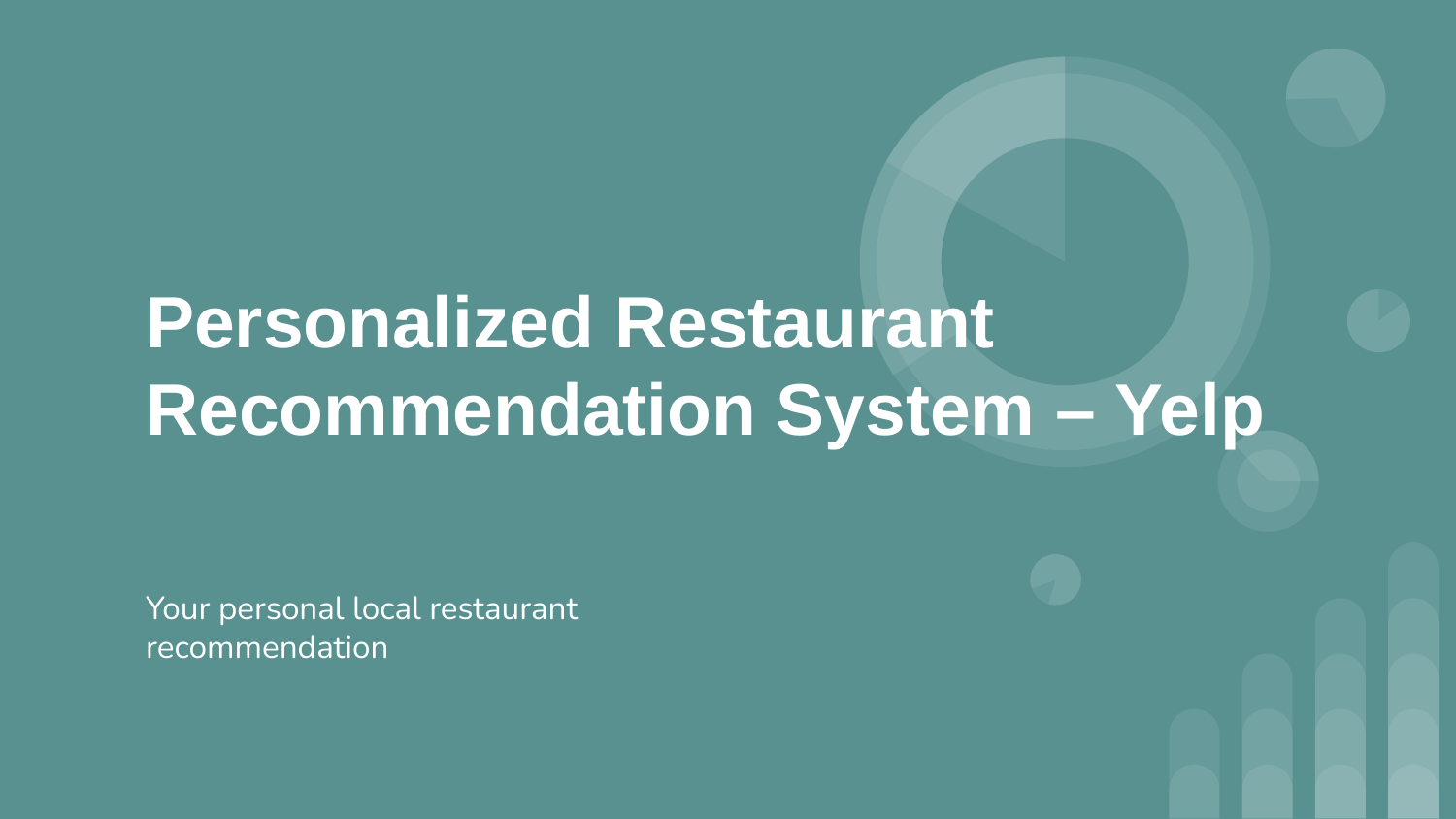

# Personalized Restaurant Recommendation System – Yelp
Your personal local restaurant recommendation